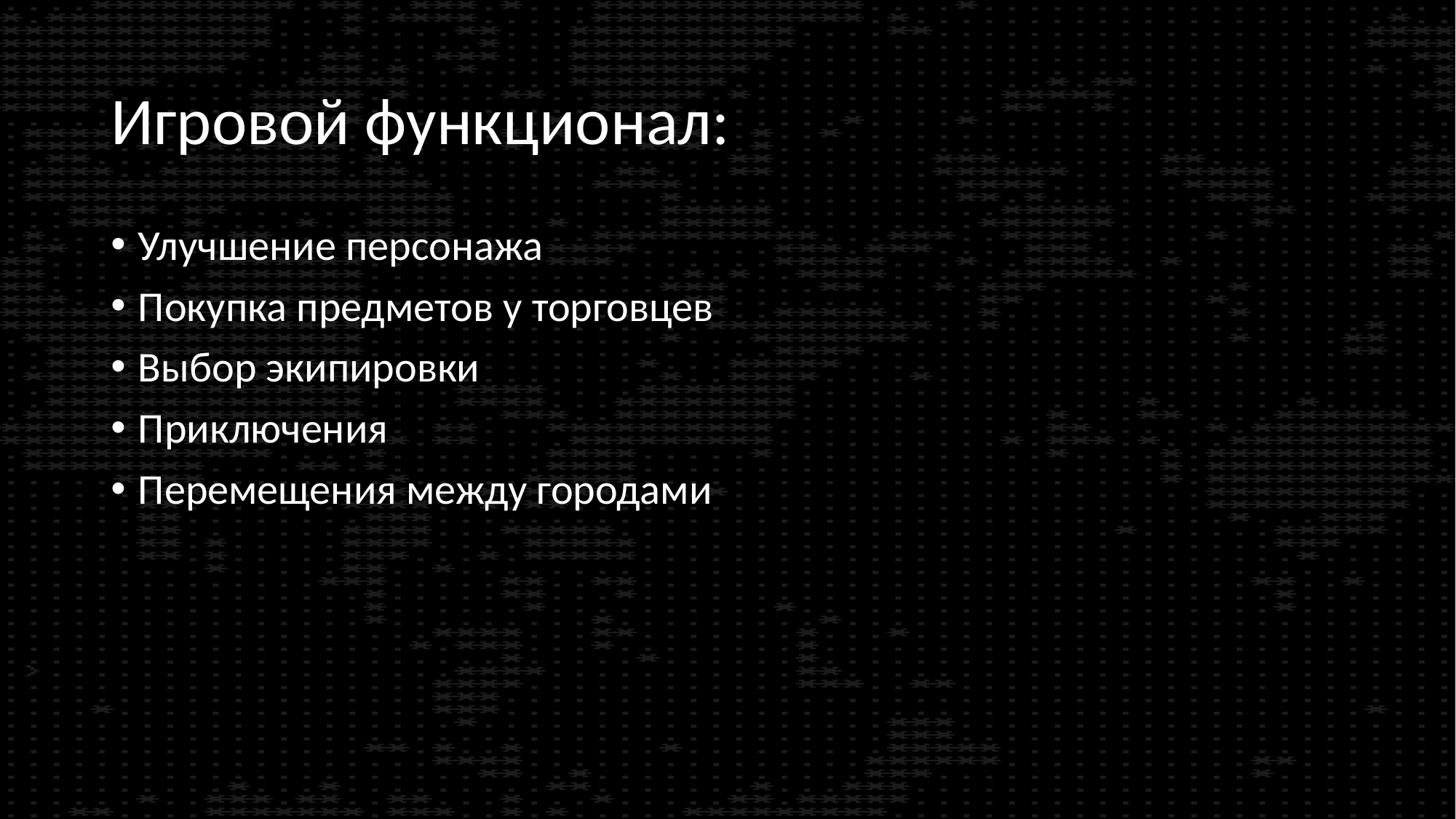

# Игровой функционал:
Улучшение персонажа
Покупка предметов у торговцев
Выбор экипировки
Приключения
Перемещения между городами